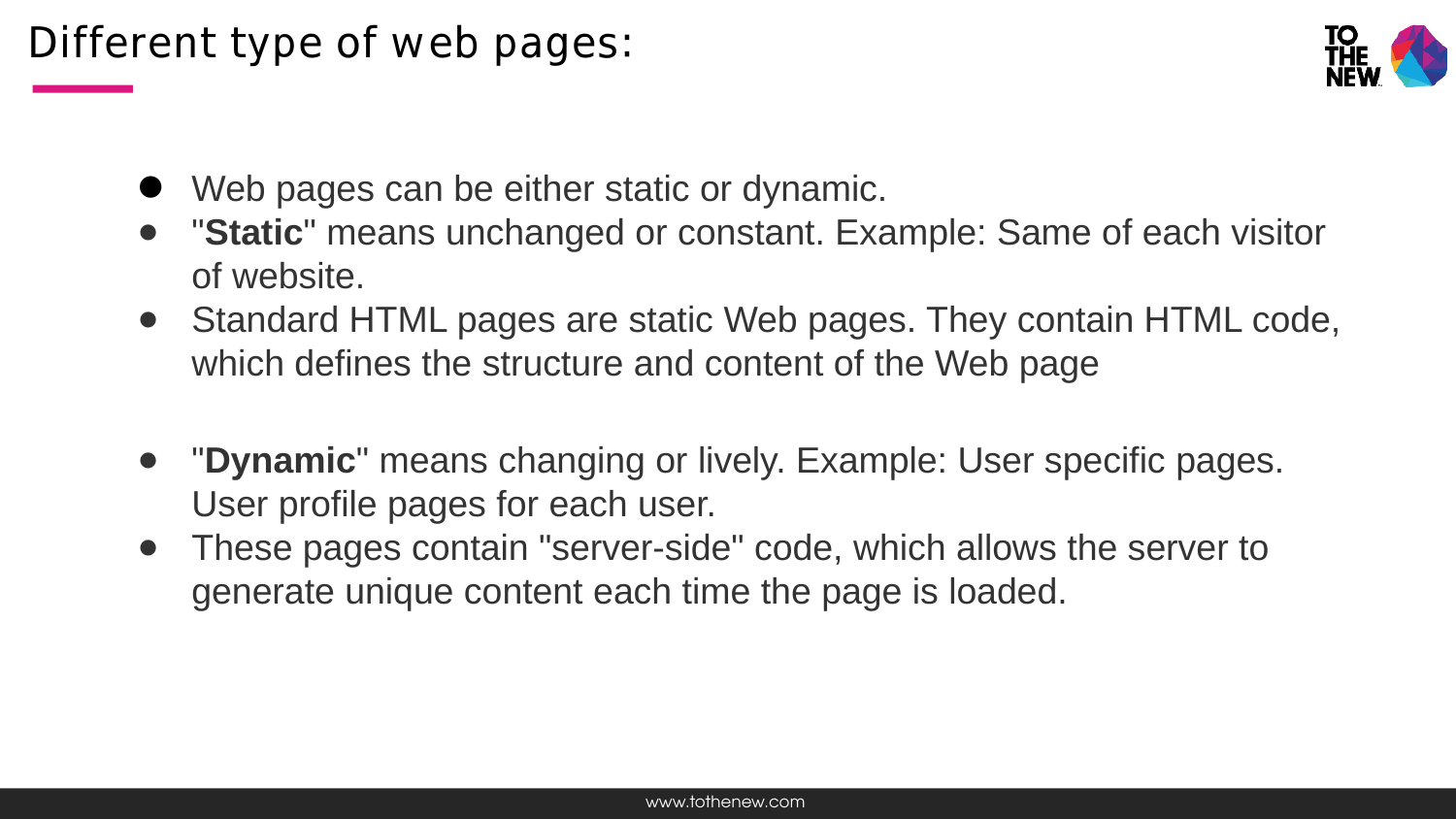

# Different type of web pages:
Web pages can be either static or dynamic.
"Static" means unchanged or constant. Example: Same of each visitor of website.
Standard HTML pages are static Web pages. They contain HTML code, which defines the structure and content of the Web page

"Dynamic" means changing or lively. Example: User specific pages. User profile pages for each user.
These pages contain "server-side" code, which allows the server to generate unique content each time the page is loaded.